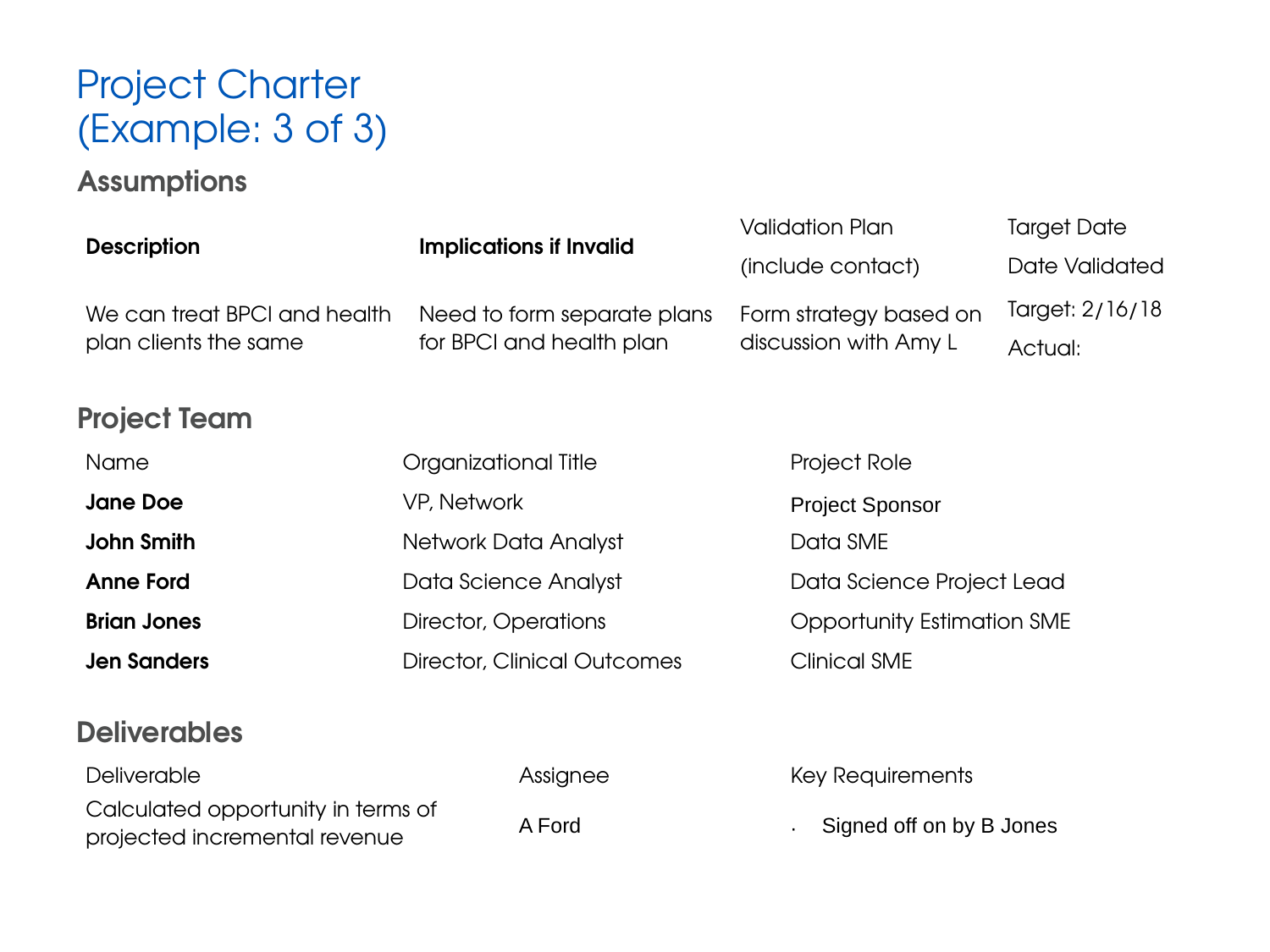

# Project Charter (Example: 3 of 3)
Assumptions
| Description | Implications if Invalid | Validation Plan (include contact) | Target Date Date Validated |
| --- | --- | --- | --- |
| We can treat BPCI and health plan clients the same | Need to form separate plans for BPCI and health plan | Form strategy based on discussion with Amy L | Target: 2/16/18 Actual: |
Project Team
| Name | Organizational Title | Project Role |
| --- | --- | --- |
| Jane Doe | VP, Network | Project Sponsor |
| John Smith | Network Data Analyst | Data SME |
| Anne Ford | Data Science Analyst | Data Science Project Lead |
| Brian Jones | Director, Operations | Opportunity Estimation SME |
| Jen Sanders | Director, Clinical Outcomes | Clinical SME |
Deliverables
| Deliverable | Assignee | Key Requirements |
| --- | --- | --- |
| Calculated opportunity in terms of projected incremental revenue | A Ford | Signed off on by B Jones |

4
© 2016 naviHealth, Inc. - All Rights Reserved